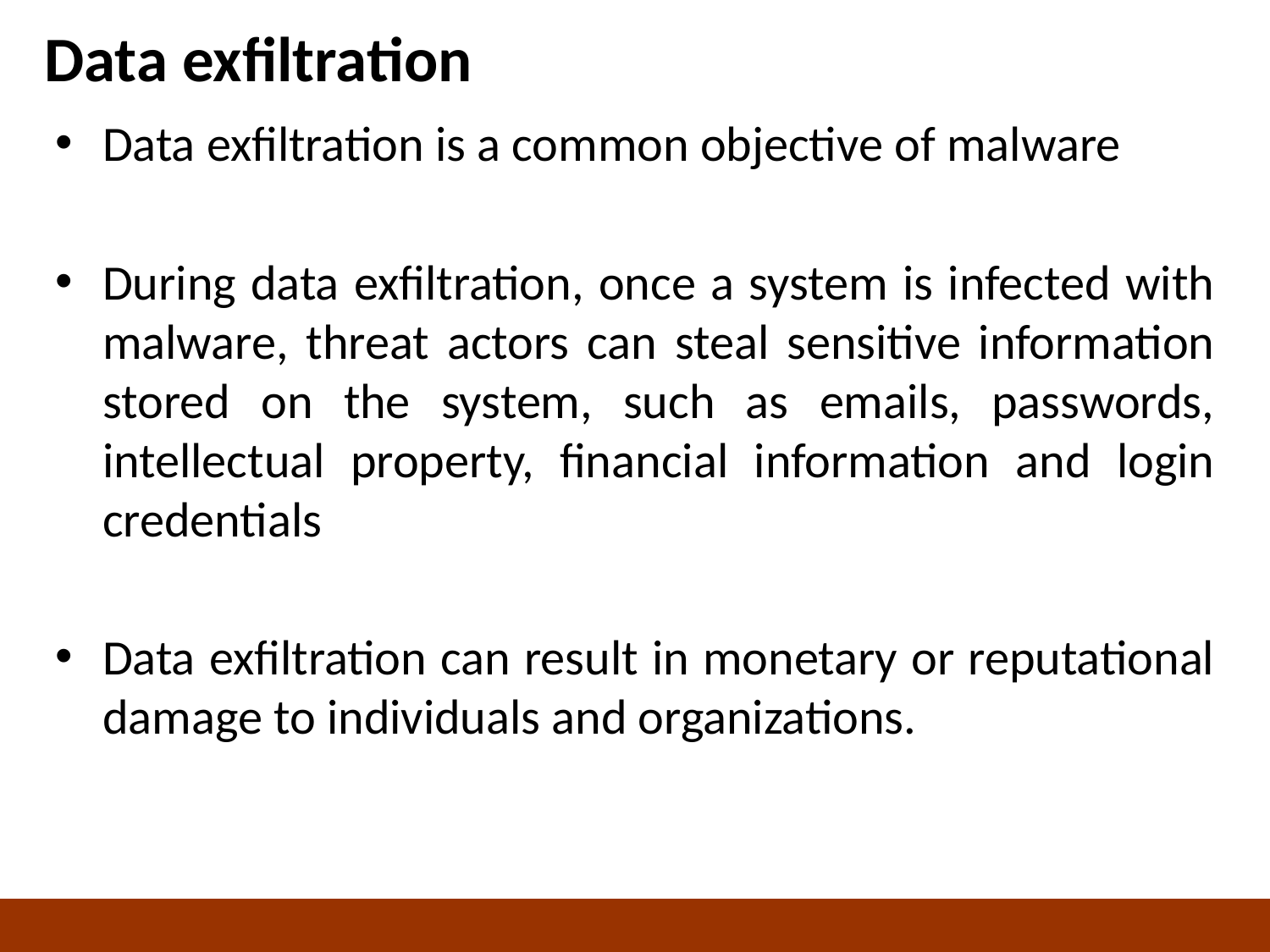

# Data exfiltration
Data exfiltration is a common objective of malware

During data exfiltration, once a system is infected with malware, threat actors can steal sensitive information stored on the system, such as emails, passwords, intellectual property, financial information and login credentials

Data exfiltration can result in monetary or reputational damage to individuals and organizations.